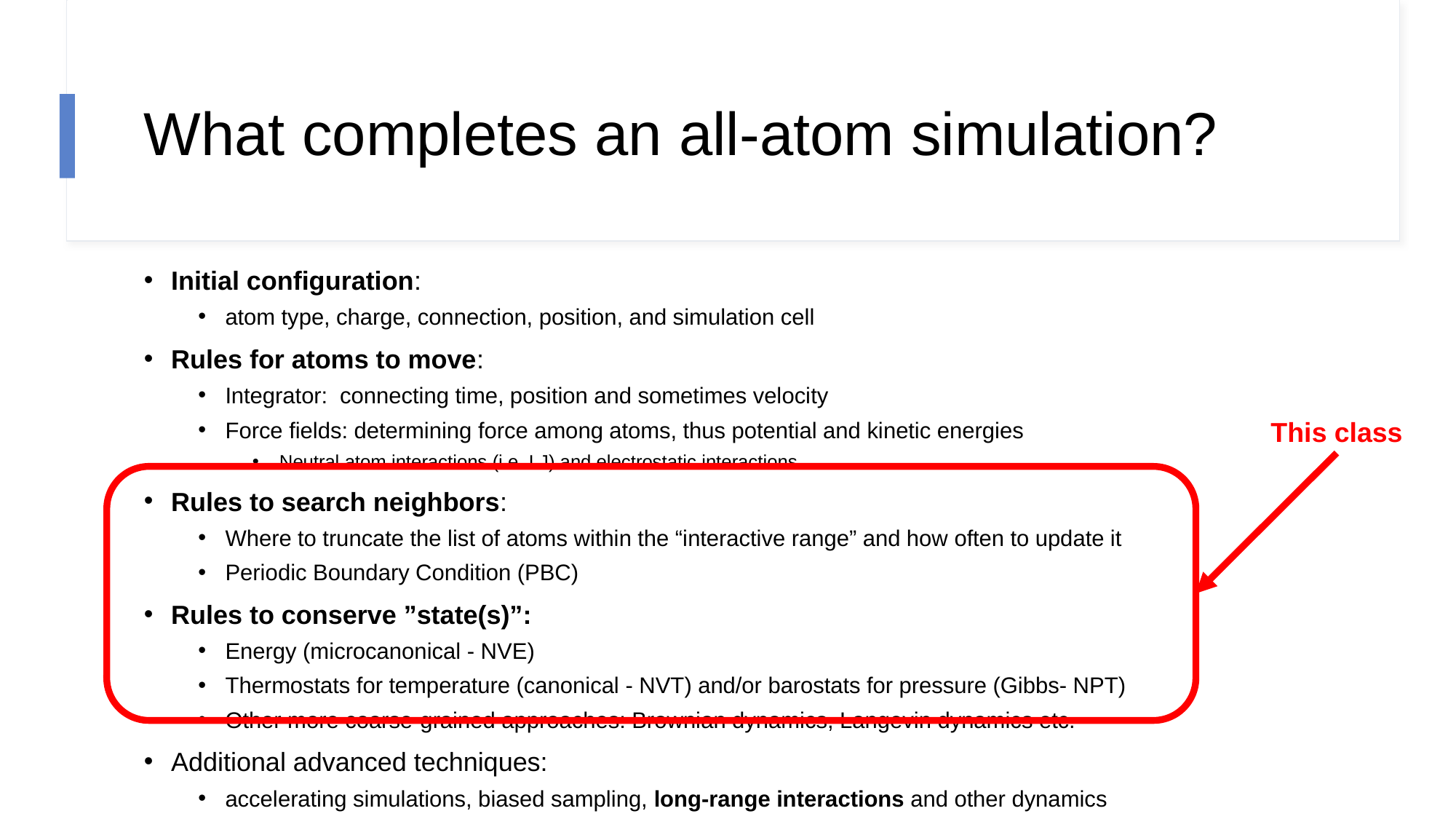

# What completes an all-atom simulation?
Initial configuration:
atom type, charge, connection, position, and simulation cell
Rules for atoms to move:
Integrator:  connecting time, position and sometimes velocity
Force fields: determining force among atoms, thus potential and kinetic energies
Neutral atom interactions (i.e. LJ) and electrostatic interactions
Rules to search neighbors:
Where to truncate the list of atoms within the “interactive range” and how often to update it
Periodic Boundary Condition (PBC)
Rules to conserve ”state(s)”:
Energy (microcanonical - NVE)
Thermostats for temperature (canonical - NVT) and/or barostats for pressure (Gibbs- NPT)
Other more coarse-grained approaches: Brownian dynamics, Langevin dynamics etc.
Additional advanced techniques:
accelerating simulations, biased sampling, long-range interactions and other dynamics
This class